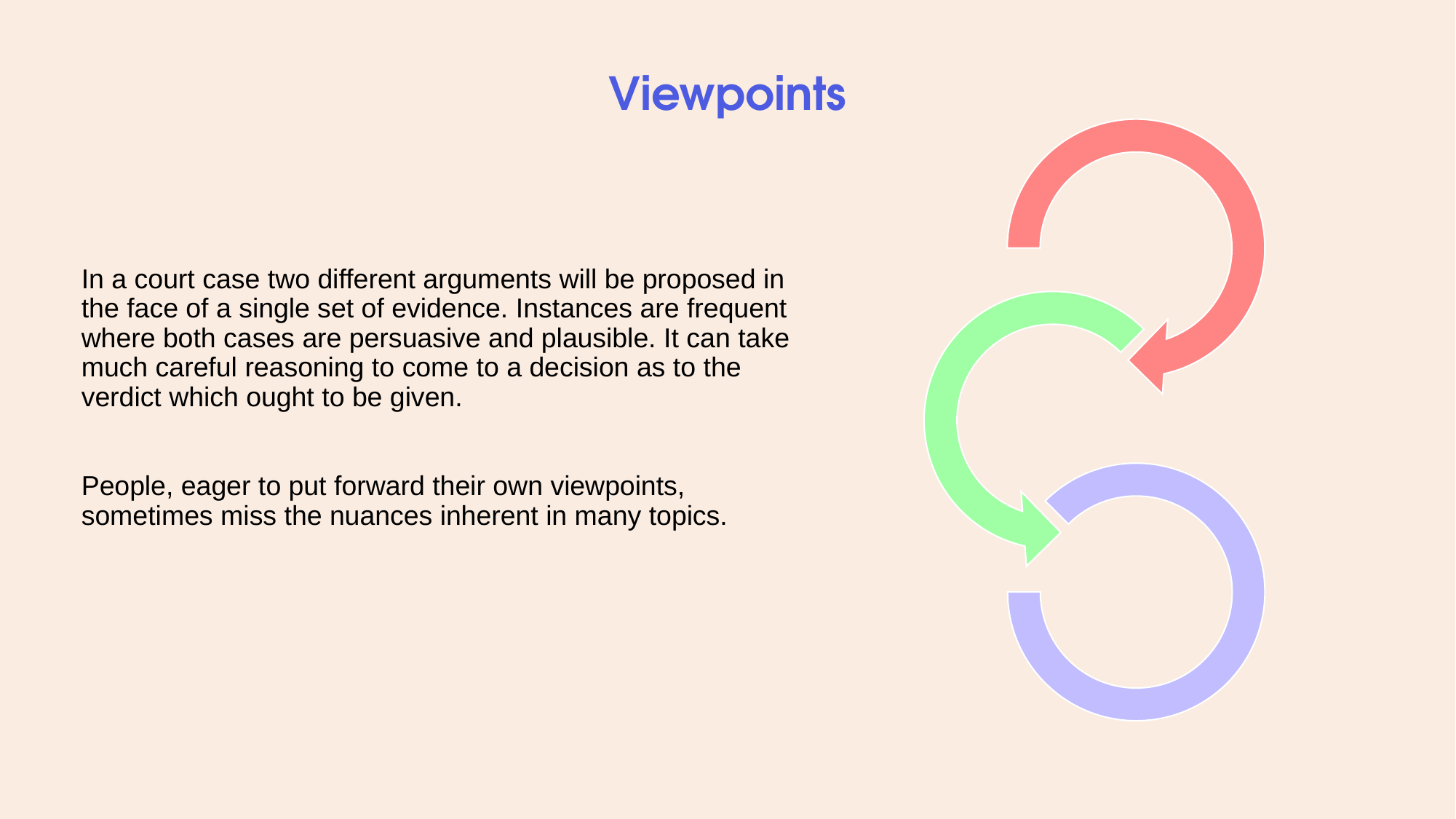

# Viewpoints

In a court case two different arguments will be proposed in the face of a single set of evidence. Instances are frequent where both cases are persuasive and plausible. It can take much careful reasoning to come to a decision as to the verdict which ought to be given.

People, eager to put forward their own viewpoints, sometimes miss the nuances inherent in many topics.